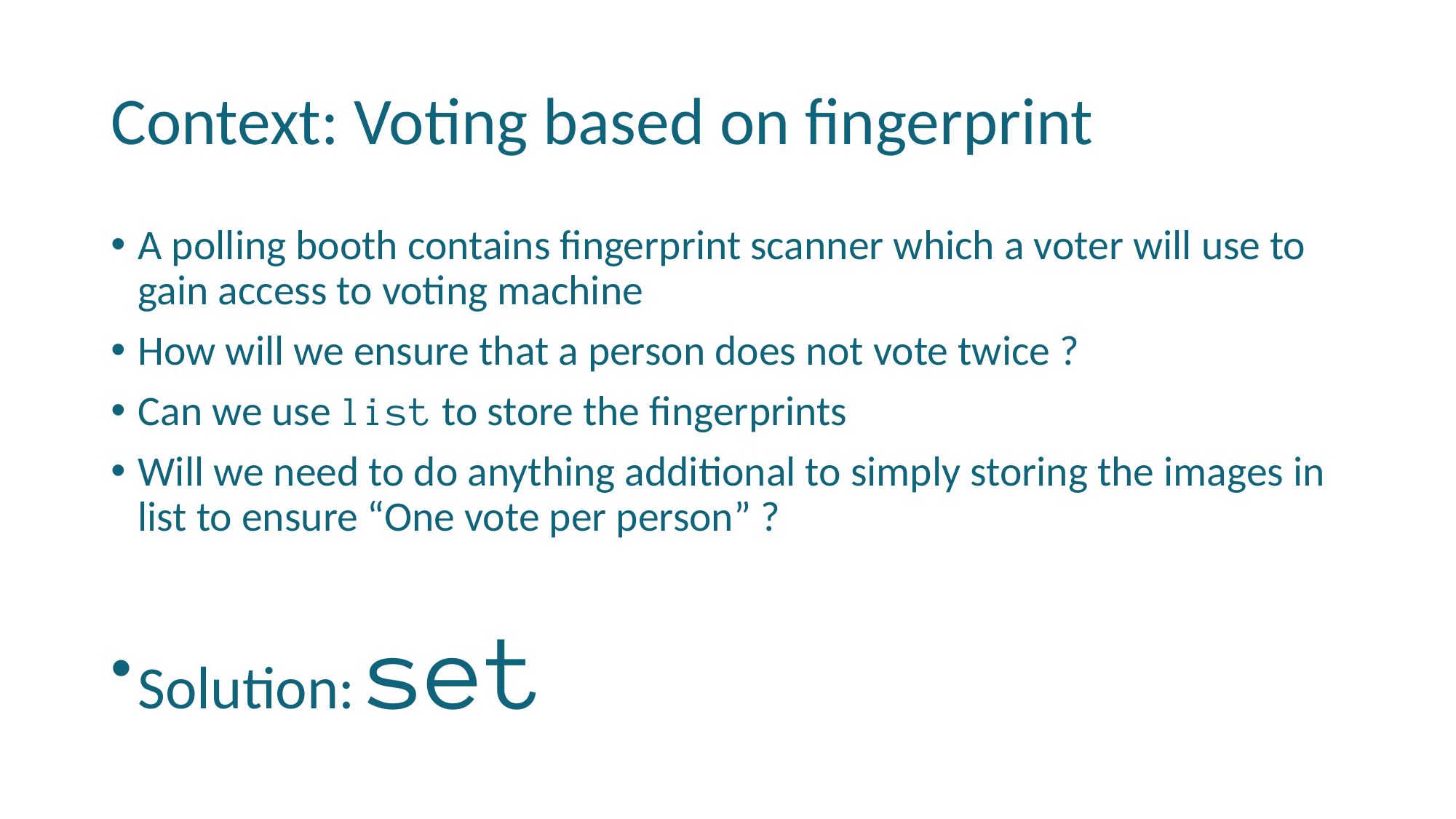

# Context: Voting based on fingerprint
A polling booth contains fingerprint scanner which a voter will use to gain access to voting machine
How will we ensure that a person does not vote twice ?
Can we use list to store the fingerprints
Will we need to do anything additional to simply storing the images in list to ensure “One vote per person” ?

Solution: set